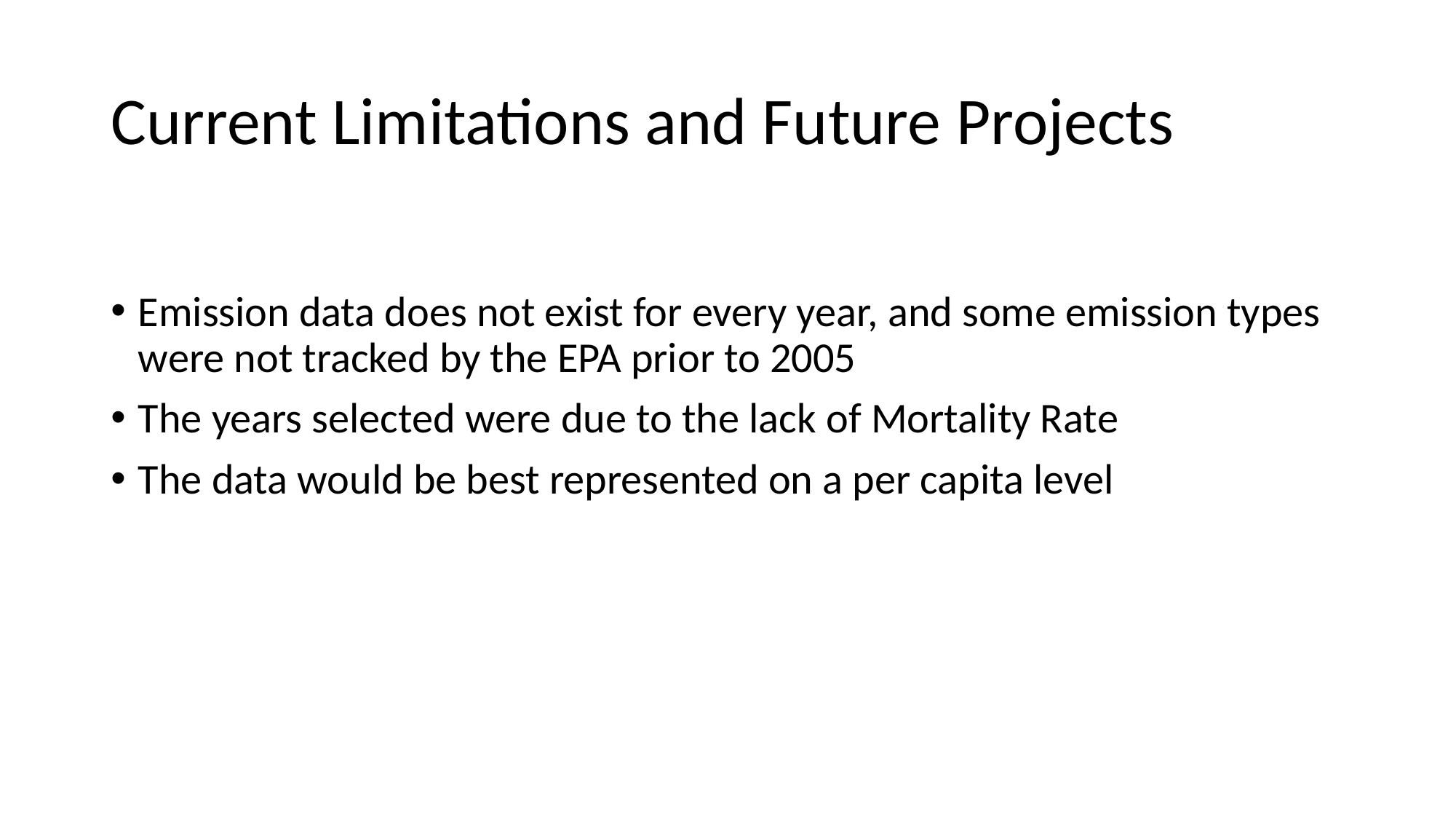

# Current Limitations and Future Projects

Emission data does not exist for every year, and some emission types were not tracked by the EPA prior to 2005
The years selected were due to the lack of Mortality Rate
The data would be best represented on a per capita level